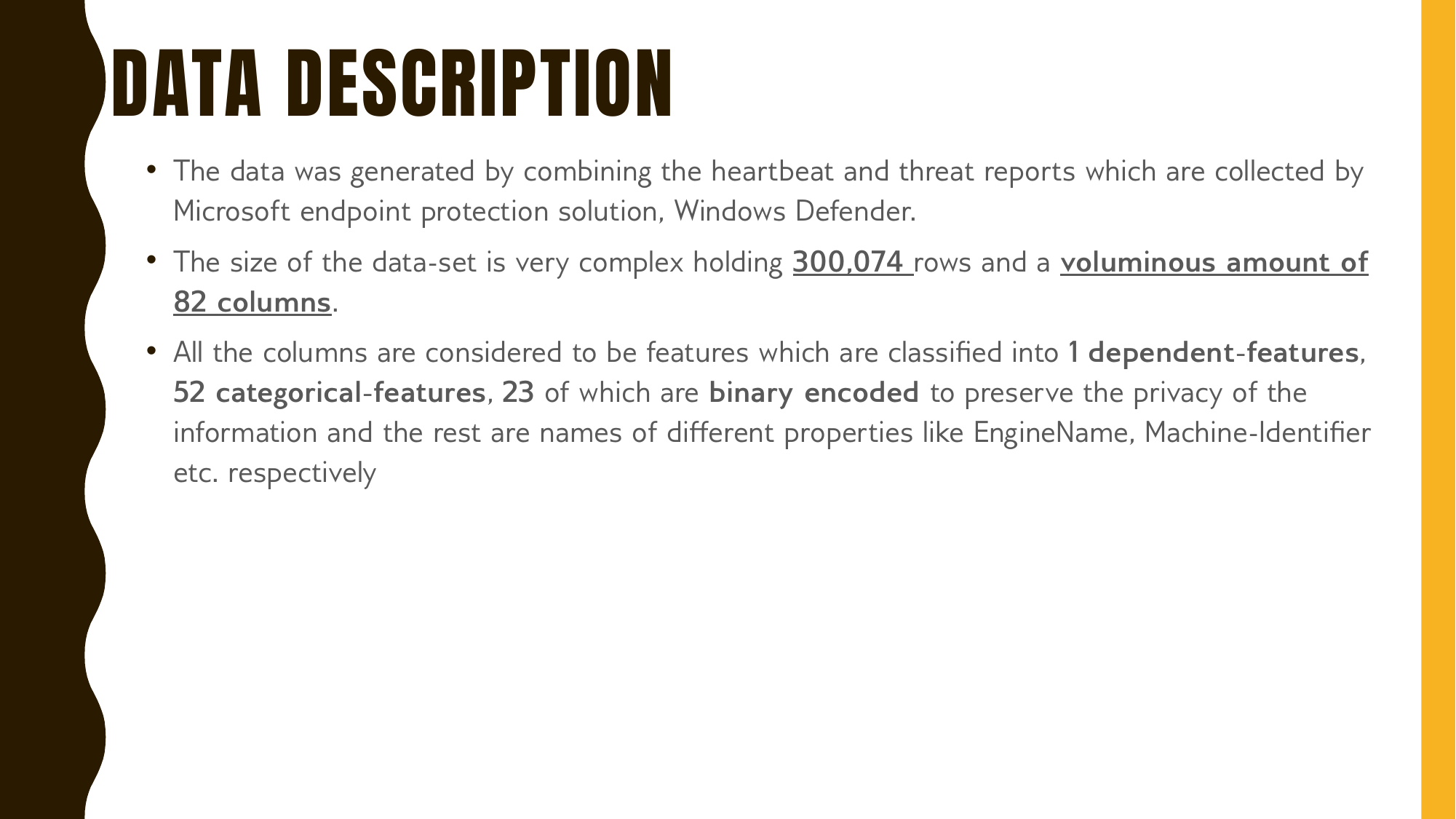

# DATA DESCRIPTION
The data was generated by combining the heartbeat and threat reports which are collected by Microsoft endpoint protection solution, Windows Defender.
The size of the data-set is very complex holding 300,074 rows and a voluminous amount of 82 columns.
All the columns are considered to be features which are classiﬁed into 1 dependent-features, 52 categorical-features, 23 of which are binary encoded to preserve the privacy of the information and the rest are names of different properties like EngineName, Machine-Identiﬁer etc. respectively